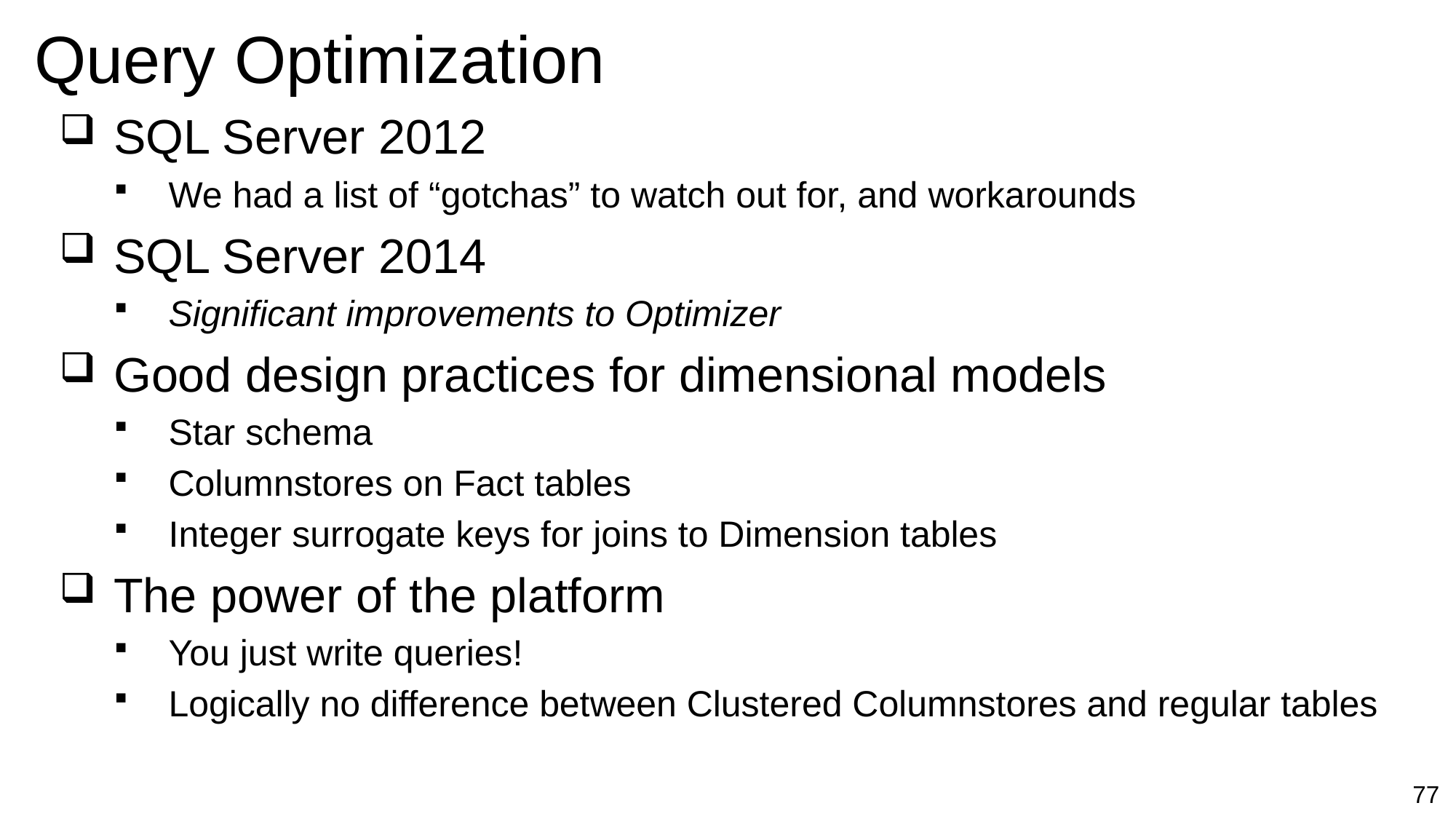

# Query Optimization
SQL Server 2012
We had a list of “gotchas” to watch out for, and workarounds
SQL Server 2014
Significant improvements to Optimizer
Good design practices for dimensional models
Star schema
Columnstores on Fact tables
Integer surrogate keys for joins to Dimension tables
The power of the platform
You just write queries!
Logically no difference between Clustered Columnstores and regular tables
77